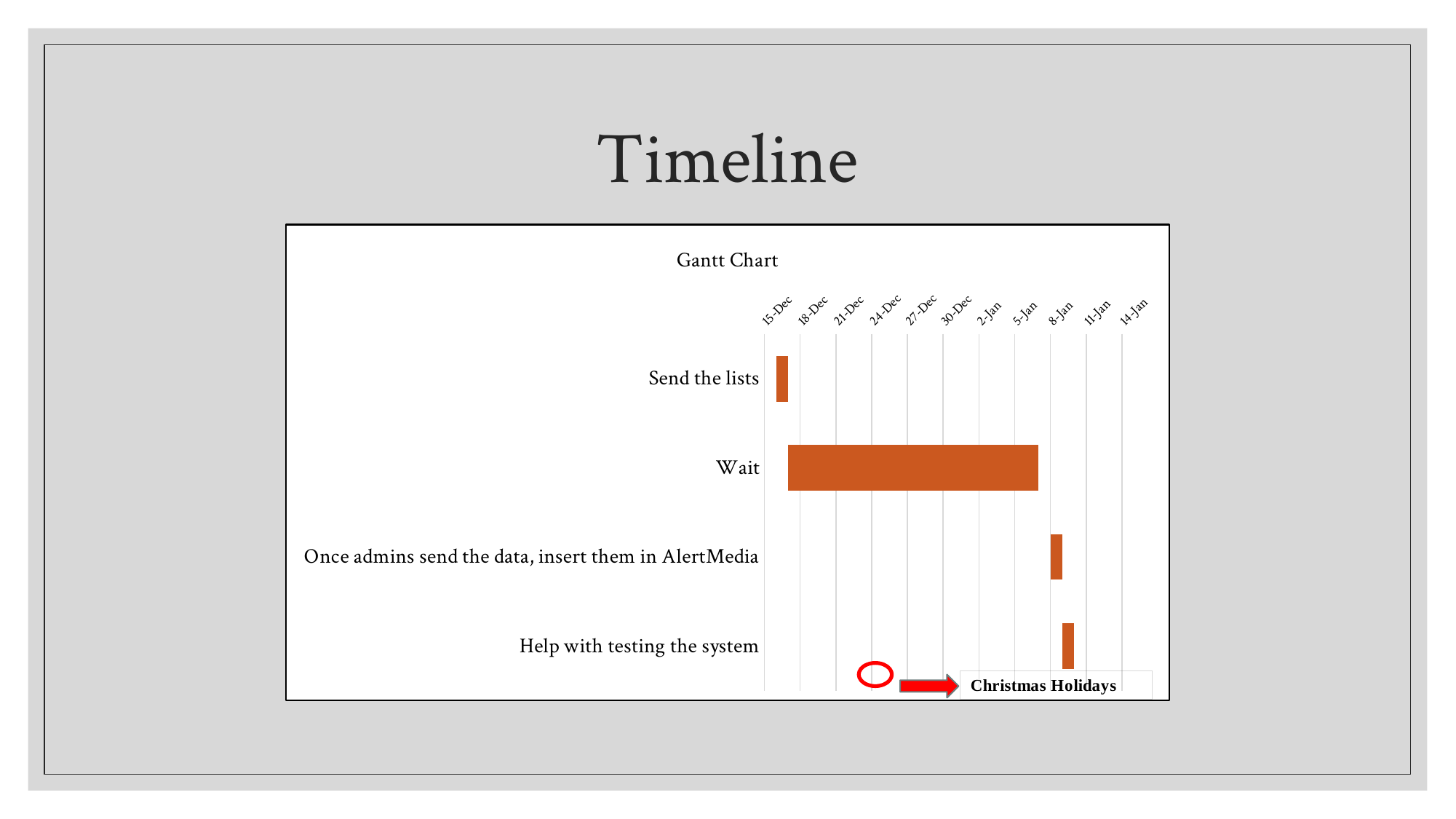

# Timeline

### Chart: Gantt Chart

| Category | Start Date | Days to Complete |
|---|---|---|
| Send the lists | 44546.0 | 1.0 |
| Wait | 44547.0 | 21.0 |
| Once admins send the data, insert them in AlertMedia | 44569.0 | 1.0 |
| Help with testing the system | 44570.0 | 1.0 |